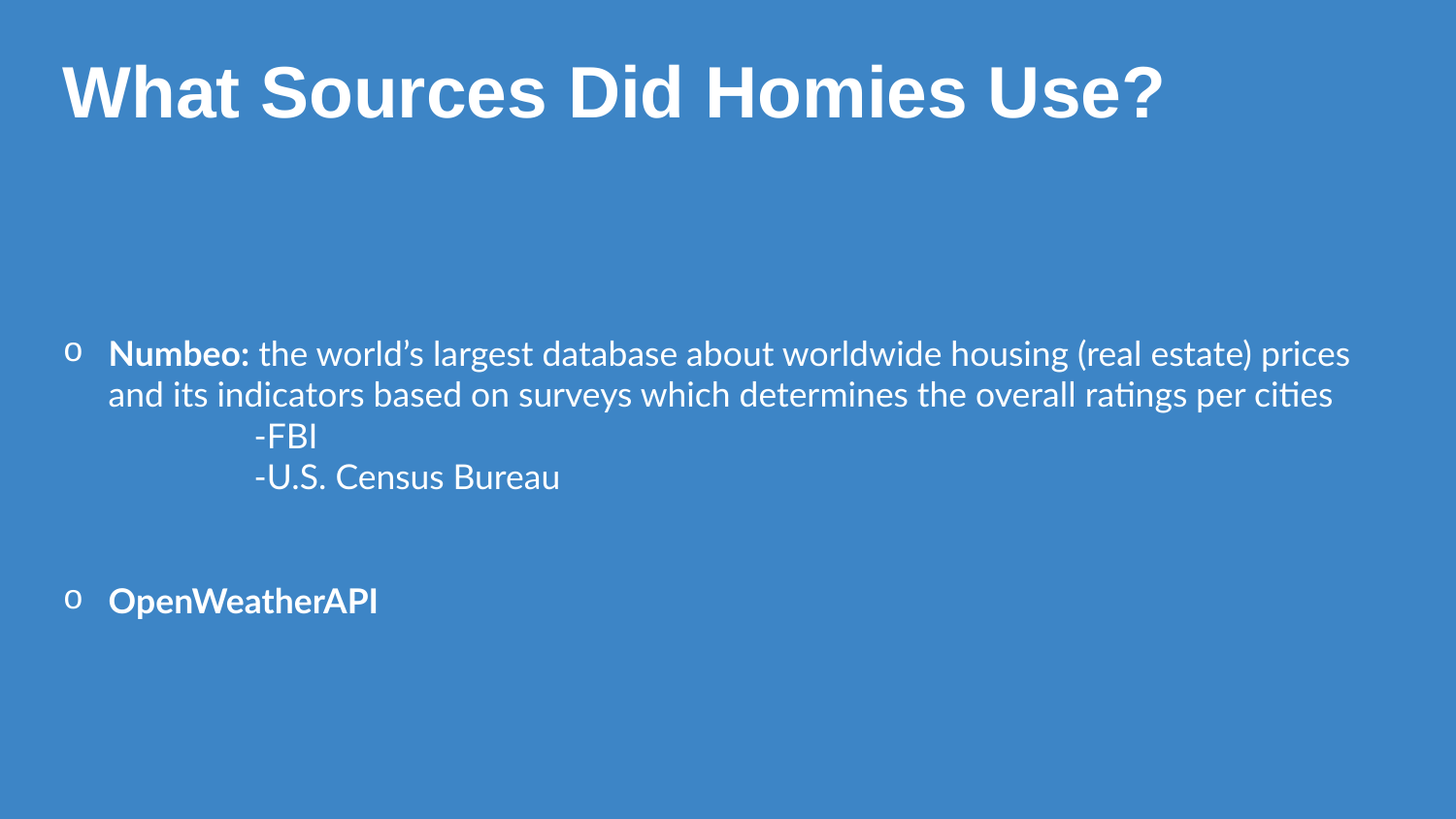

# What Sources Did Homies Use?

Numbeo: the world’s largest database about worldwide housing (real estate) prices and its indicators based on surveys which determines the overall ratings per cities
	-FBI
	-U.S. Census Bureau
OpenWeatherAPI